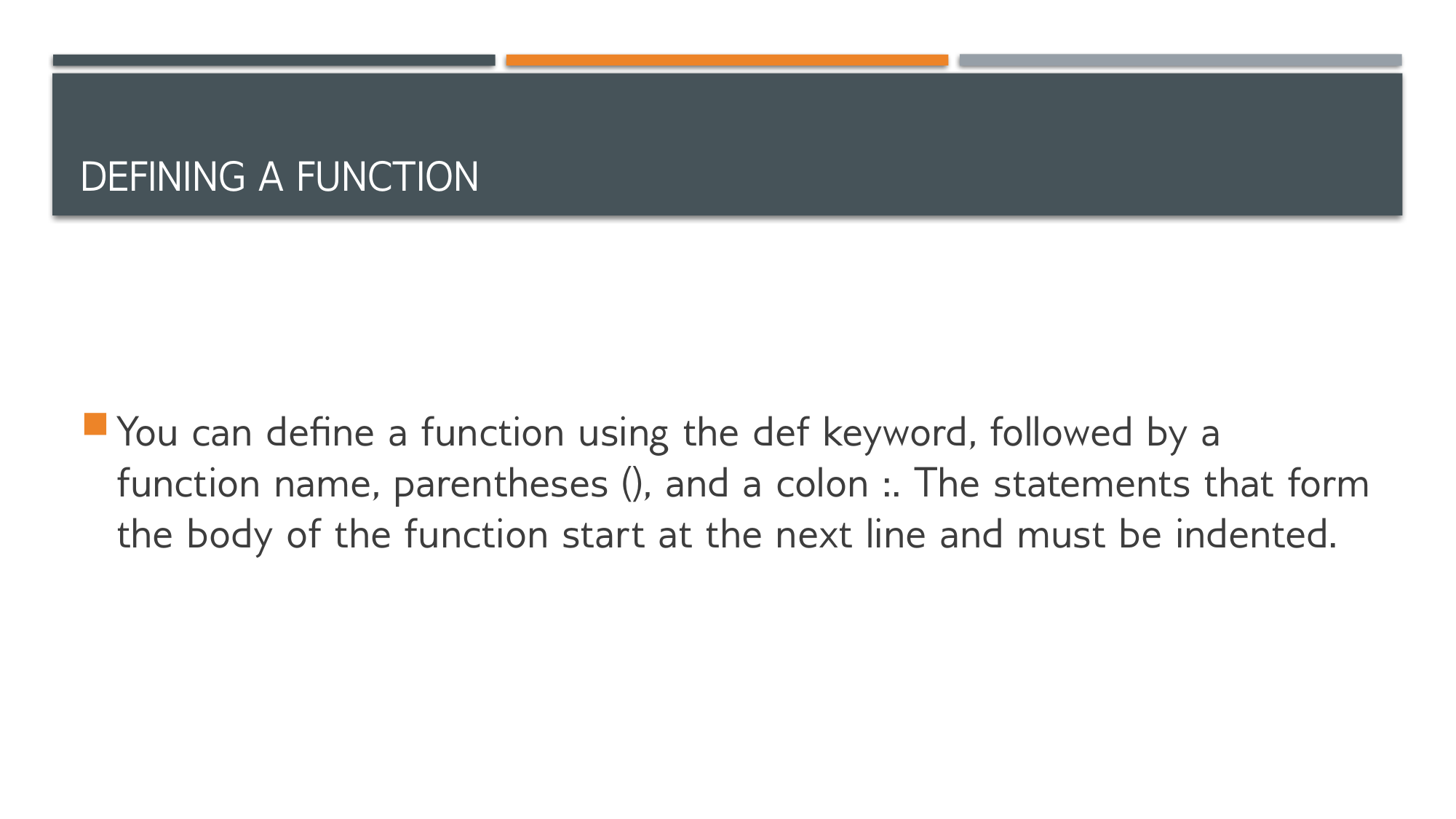

# Defining a Function
You can define a function using the def keyword, followed by a function name, parentheses (), and a colon :. The statements that form the body of the function start at the next line and must be indented.